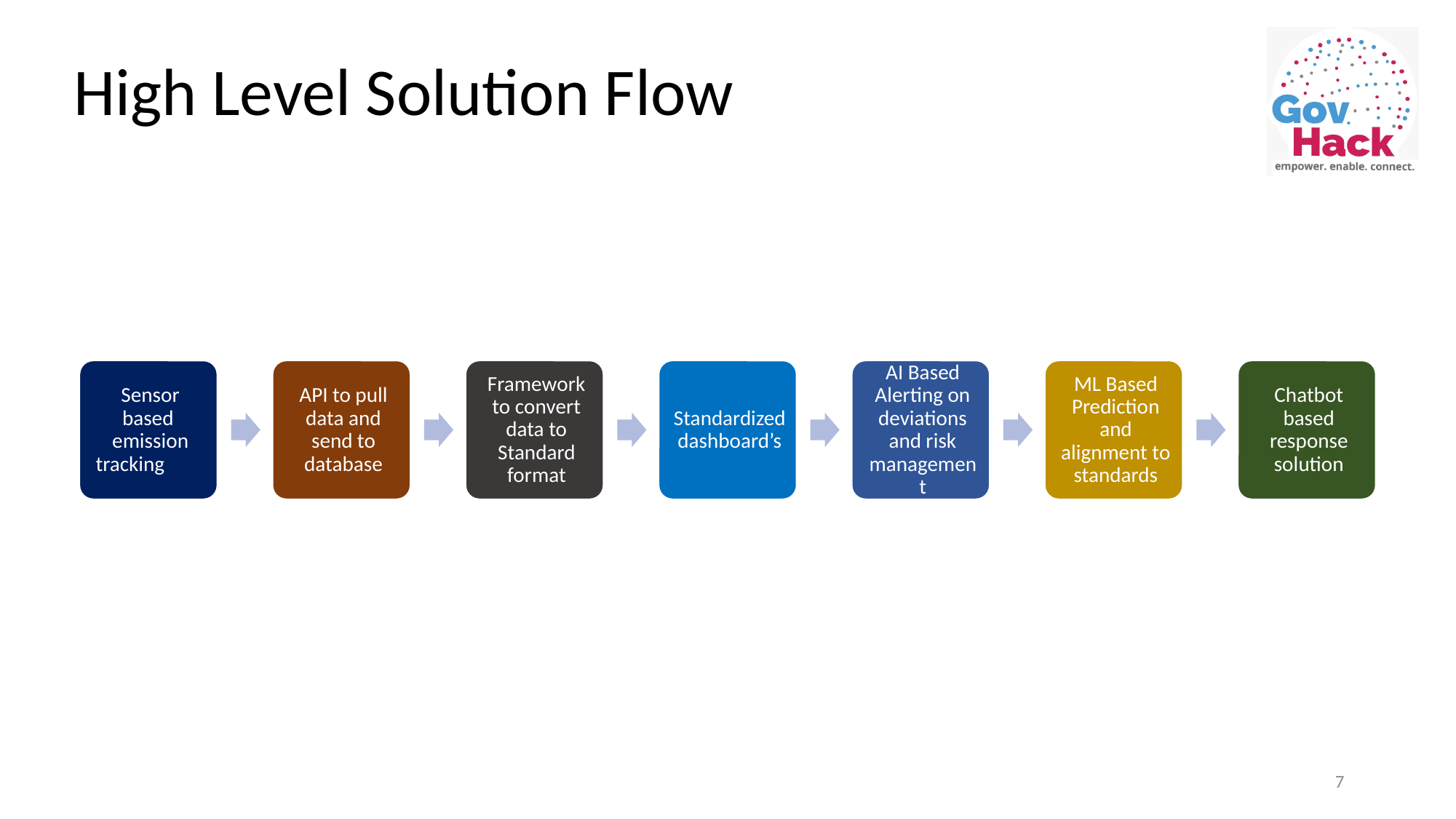

High Level Solution Flow
Sensor based  emission tracking

API to pull data and send to database

Framework to convert data to Standard format

Standardized dashboard’s

AI Based Alerting on deviations and risk management

ML Based Prediction and alignment to standards

Chatbot based response solution
7